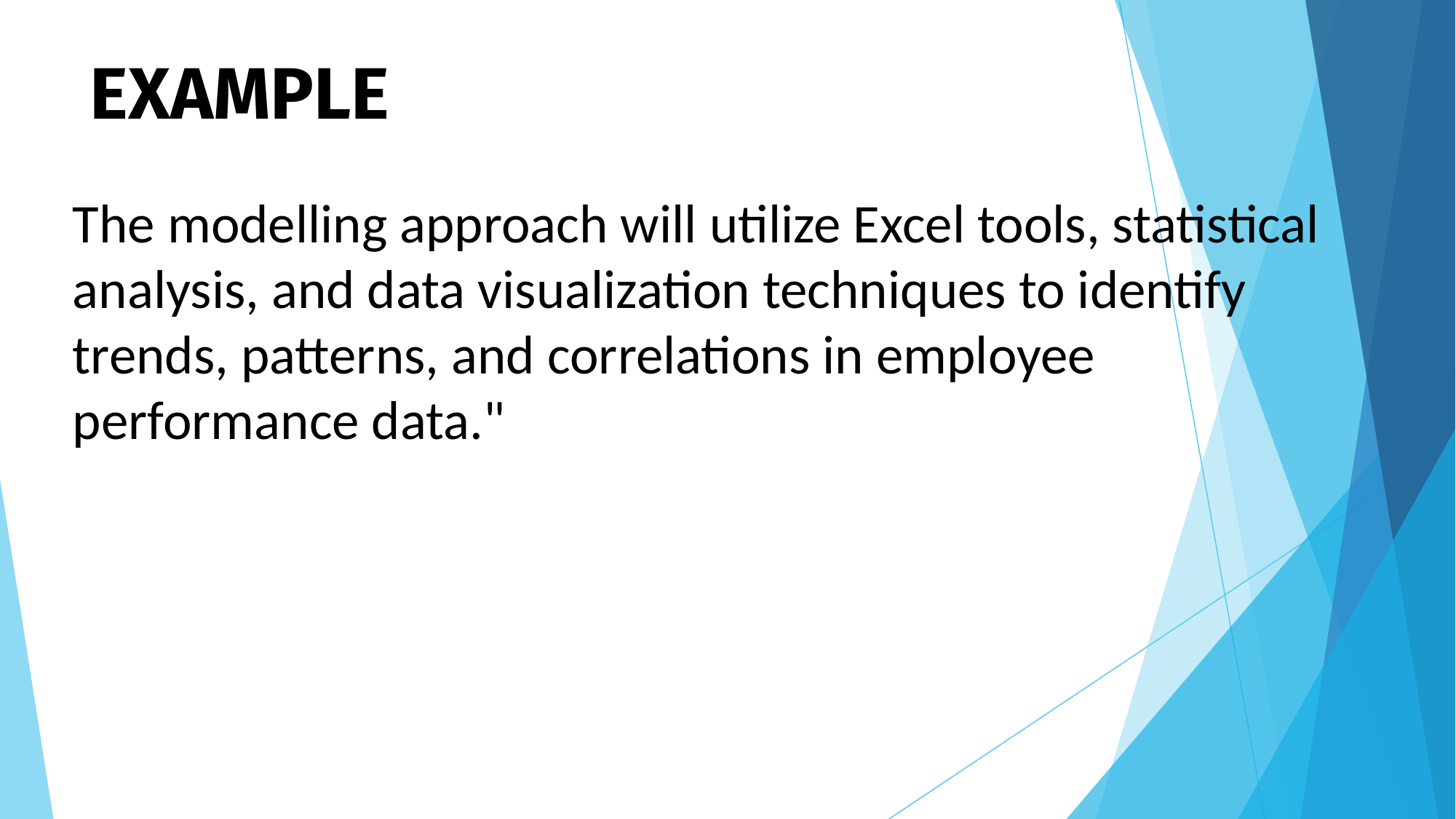

# EXAMPLE
The modelling approach will utilize Excel tools, statistical analysis, and data visualization techniques to identify trends, patterns, and correlations in employee performance data."